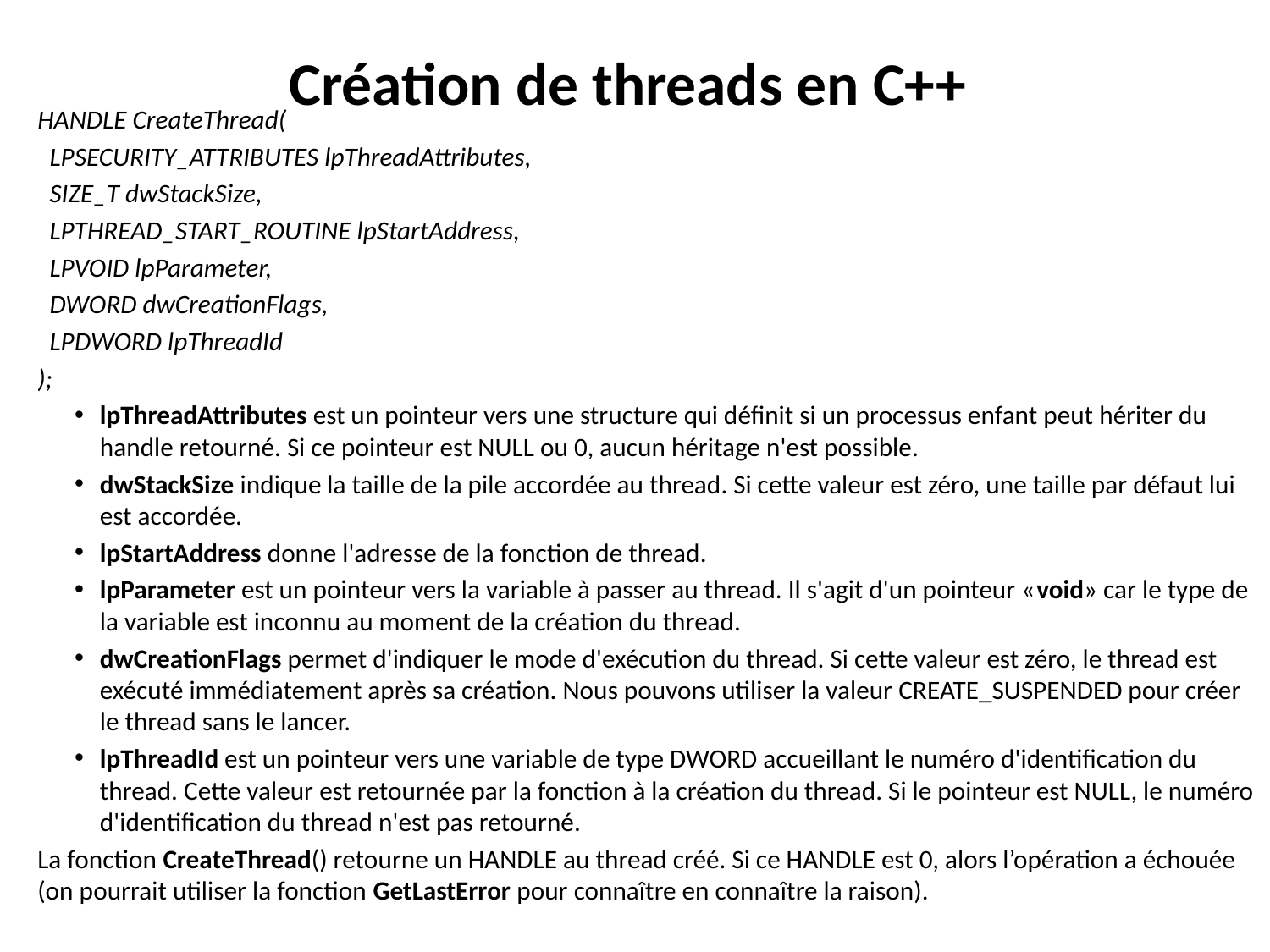

# Création de threads en C++
HANDLE CreateThread(
  LPSECURITY_ATTRIBUTES lpThreadAttributes,
  SIZE_T dwStackSize,
  LPTHREAD_START_ROUTINE lpStartAddress,
  LPVOID lpParameter,
  DWORD dwCreationFlags,
  LPDWORD lpThreadId
);
lpThreadAttributes est un pointeur vers une structure qui définit si un processus enfant peut hériter du handle retourné. Si ce pointeur est NULL ou 0, aucun héritage n'est possible.
dwStackSize indique la taille de la pile accordée au thread. Si cette valeur est zéro, une taille par défaut lui est accordée.
lpStartAddress donne l'adresse de la fonction de thread.
lpParameter est un pointeur vers la variable à passer au thread. Il s'agit d'un pointeur «void» car le type de la variable est inconnu au moment de la création du thread.
dwCreationFlags permet d'indiquer le mode d'exécution du thread. Si cette valeur est zéro, le thread est exécuté immédiatement après sa création. Nous pouvons utiliser la valeur CREATE_SUSPENDED pour créer le thread sans le lancer.
lpThreadId est un pointeur vers une variable de type DWORD accueillant le numéro d'identification du thread. Cette valeur est retournée par la fonction à la création du thread. Si le pointeur est NULL, le numéro d'identification du thread n'est pas retourné.
La fonction CreateThread() retourne un HANDLE au thread créé. Si ce HANDLE est 0, alors l’opération a échouée (on pourrait utiliser la fonction GetLastError pour connaître en connaître la raison).